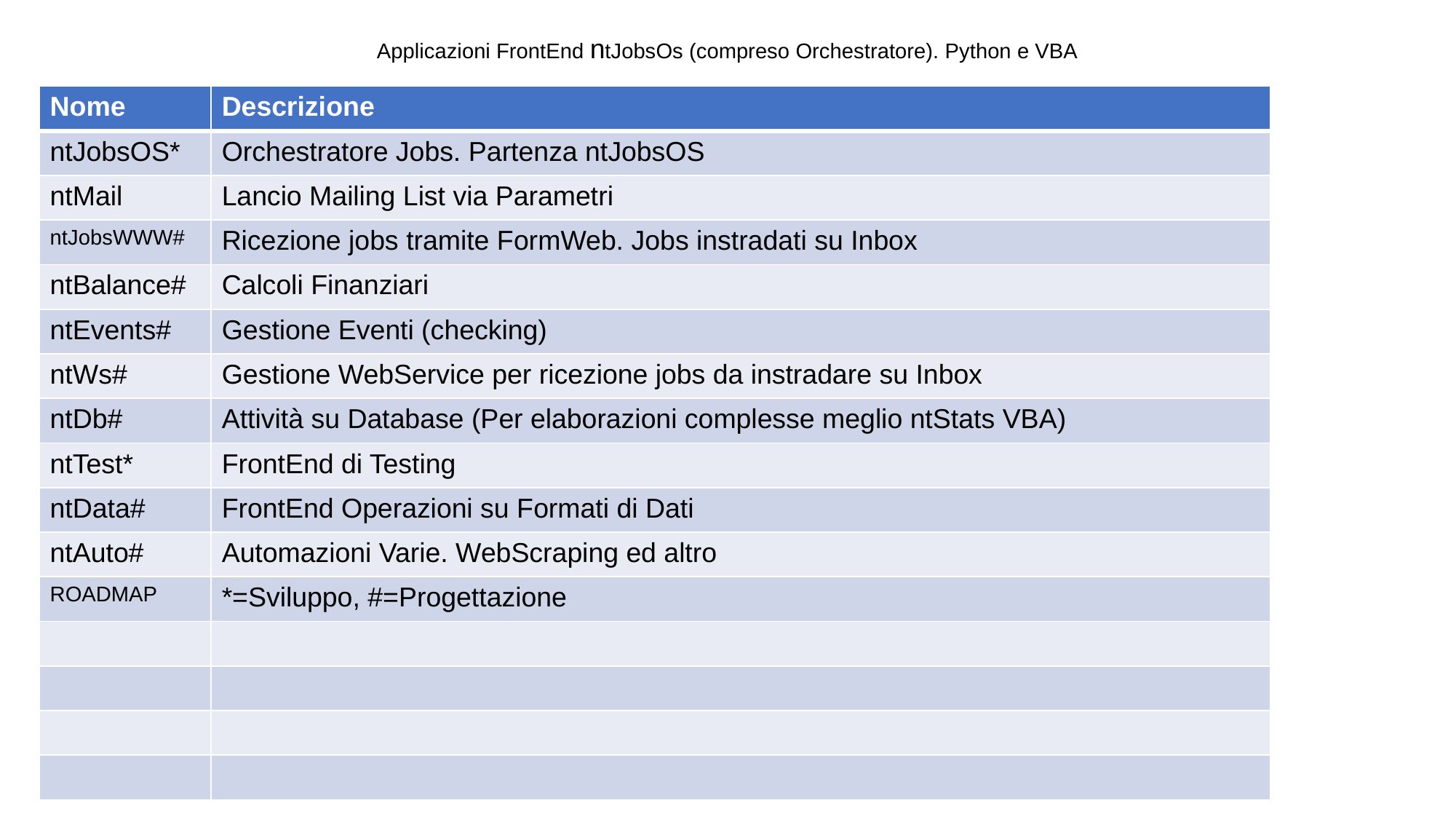

Applicazioni FrontEnd ntJobsOs (compreso Orchestratore). Python e VBA
| Nome | Descrizione |
| --- | --- |
| ntJobsOS\* | Orchestratore Jobs. Partenza ntJobsOS |
| ntMail | Lancio Mailing List via Parametri |
| ntJobsWWW# | Ricezione jobs tramite FormWeb. Jobs instradati su Inbox |
| ntBalance# | Calcoli Finanziari |
| ntEvents# | Gestione Eventi (checking) |
| ntWs# | Gestione WebService per ricezione jobs da instradare su Inbox |
| ntDb# | Attività su Database (Per elaborazioni complesse meglio ntStats VBA) |
| ntTest\* | FrontEnd di Testing |
| ntData# | FrontEnd Operazioni su Formati di Dati |
| ntAuto# | Automazioni Varie. WebScraping ed altro |
| ROADMAP | \*=Sviluppo, #=Progettazione |
|  |  |
|  |  |
|  |  |
|  |  |